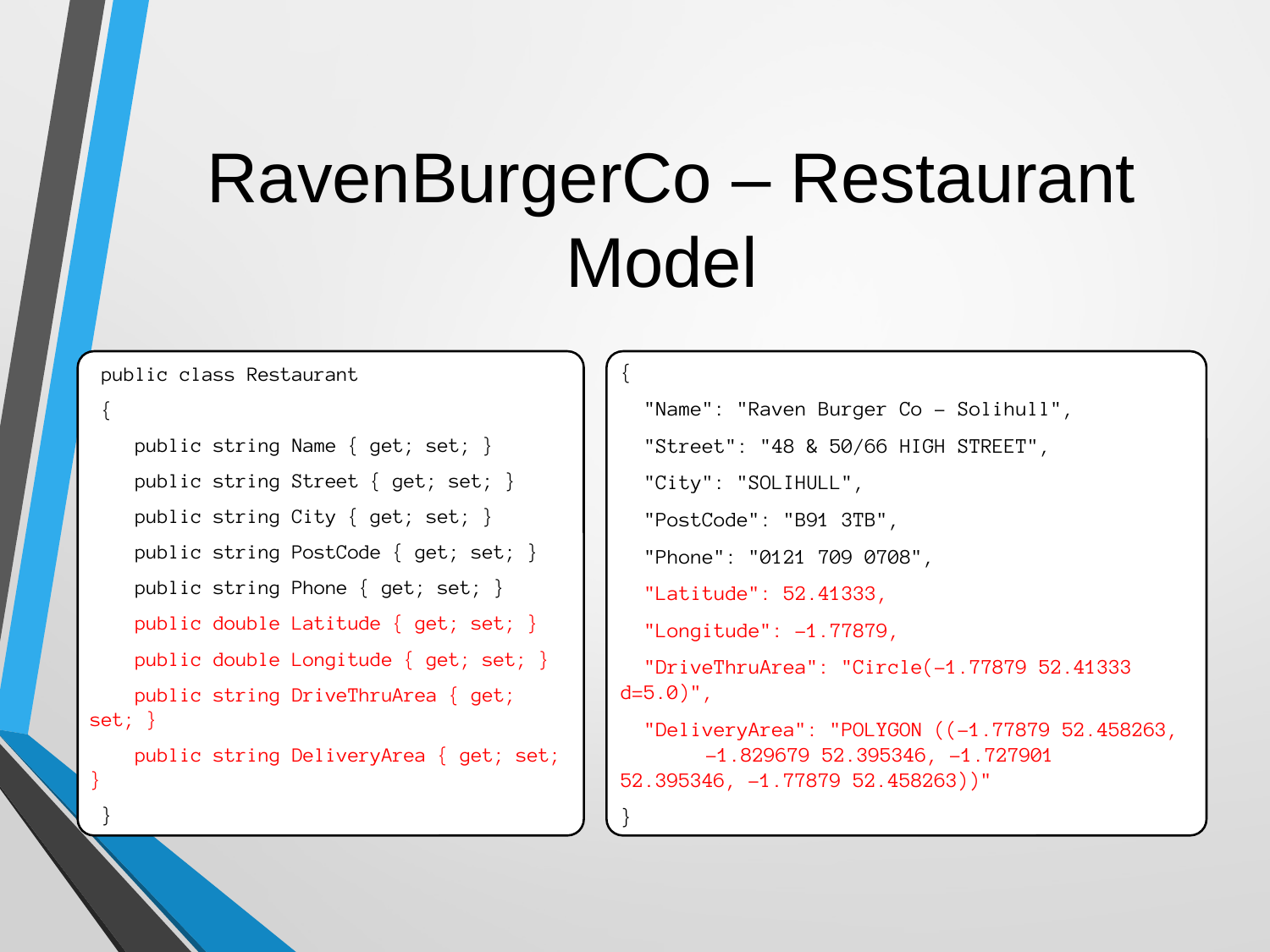

# RavenBurgerCo – Restaurant Model

{
  "Name": "Raven Burger Co - Solihull",
  "Street": "48 & 50/66 HIGH STREET",
  "City": "SOLIHULL",
  "PostCode": "B91 3TB",
  "Phone": "0121 709 0708",
  "Latitude": 52.41333,
  "Longitude": -1.77879,
  "DriveThruArea": "Circle(-1.77879 52.41333 d=5.0)",
  "DeliveryArea": "POLYGON ((-1.77879 52.458263, 				-1.829679 52.395346, -1.727901 				52.395346, -1.77879 52.458263))"
}
 public class Restaurant
 {
    public string Name { get; set; }
    public string Street { get; set; }
    public string City { get; set; }
    public string PostCode { get; set; }
    public string Phone { get; set; }
    public double Latitude { get; set; }
    public double Longitude { get; set; }
    public string DriveThruArea { get; set; }
    public string DeliveryArea { get; set; }
 }